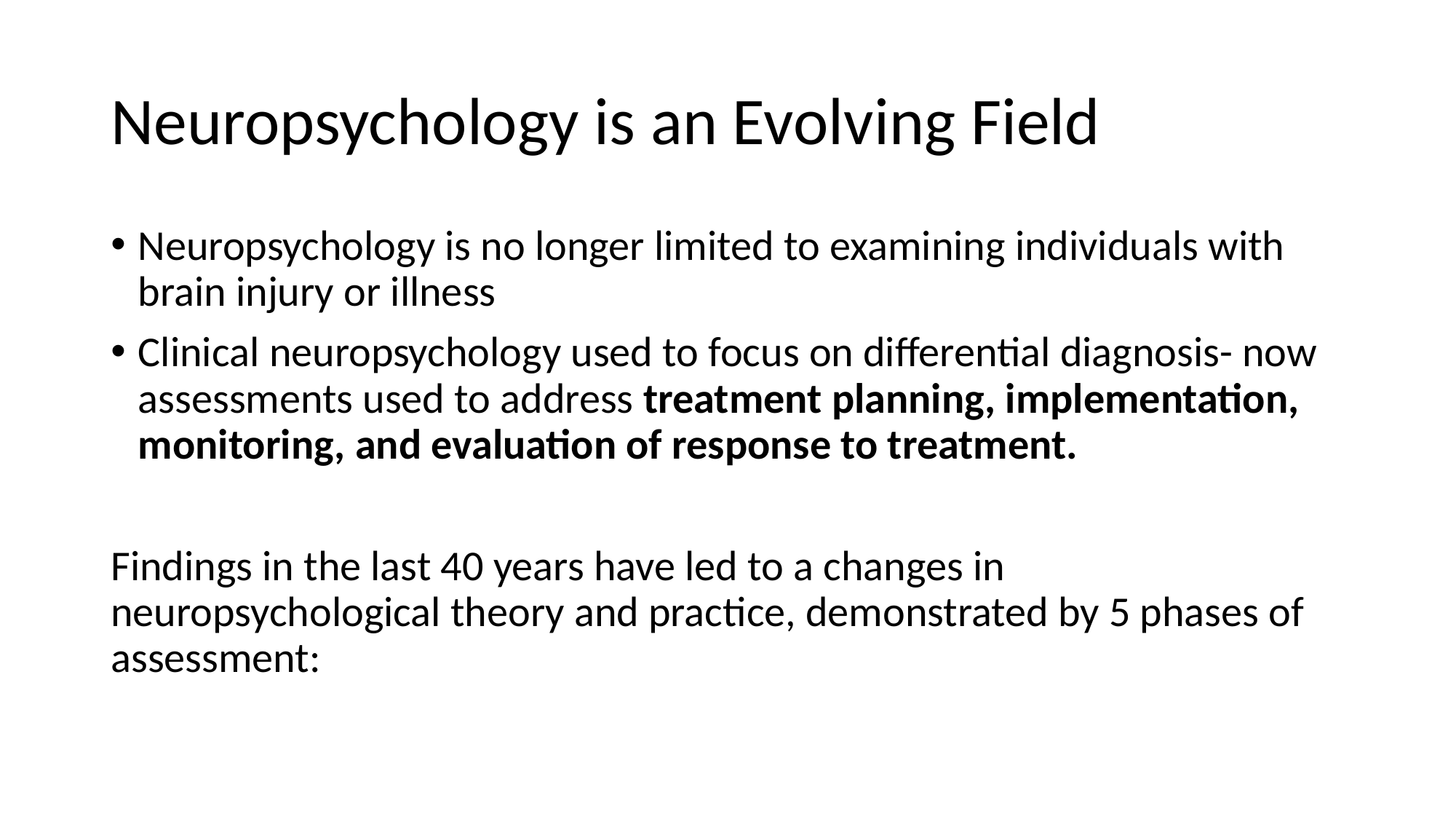

# Neuropsychology is an Evolving Field
Neuropsychology is no longer limited to examining individuals with brain injury or illness
Clinical neuropsychology used to focus on differential diagnosis- now assessments used to address treatment planning, implementation, monitoring, and evaluation of response to treatment.

Findings in the last 40 years have led to a changes in neuropsychological theory and practice, demonstrated by 5 phases of assessment: